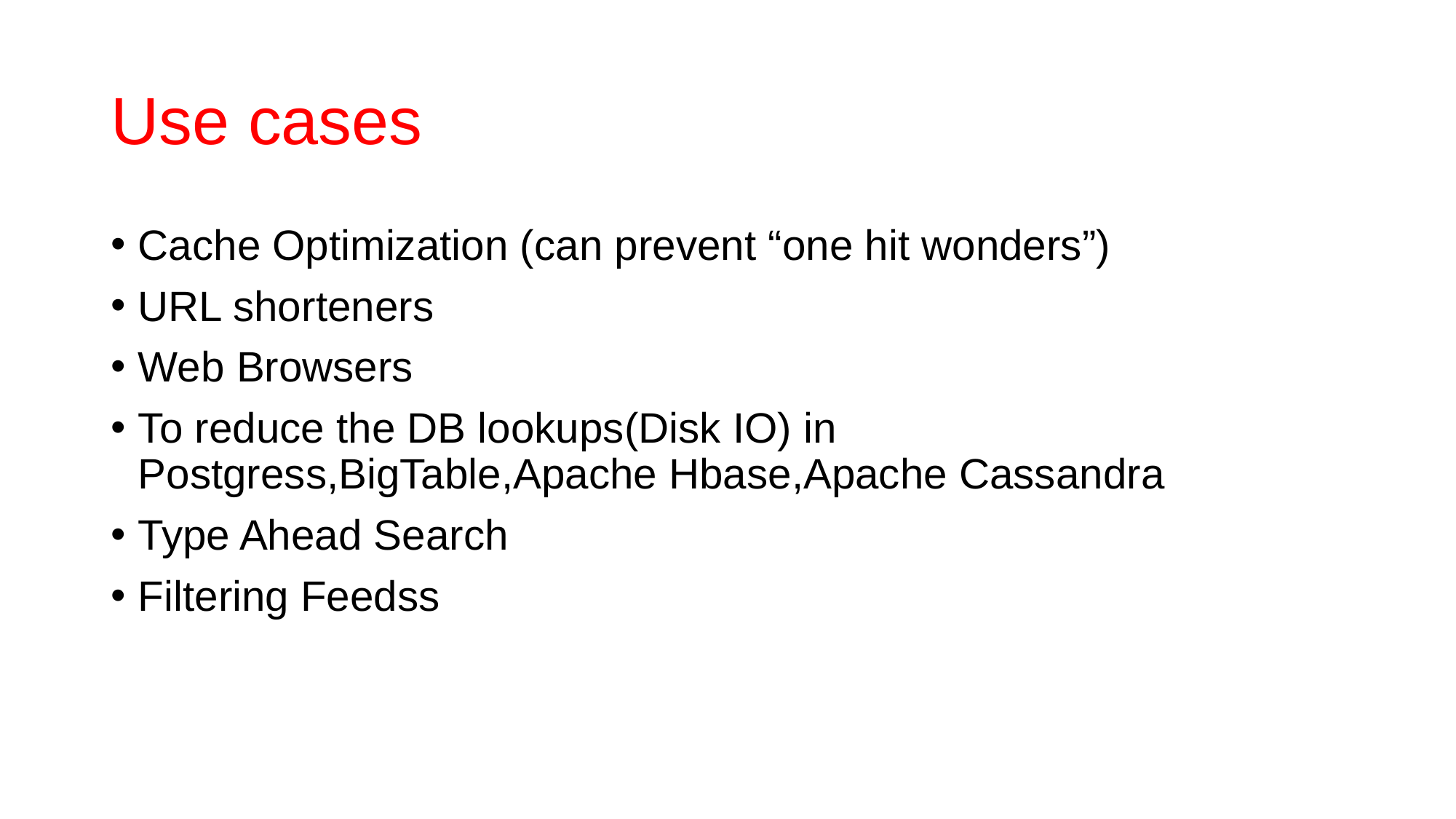

# Use cases
Cache Optimization (can prevent “one hit wonders”)
URL shorteners
Web Browsers
To reduce the DB lookups(Disk IO) in Postgress,BigTable,Apache Hbase,Apache Cassandra
Type Ahead Search
Filtering Feedss